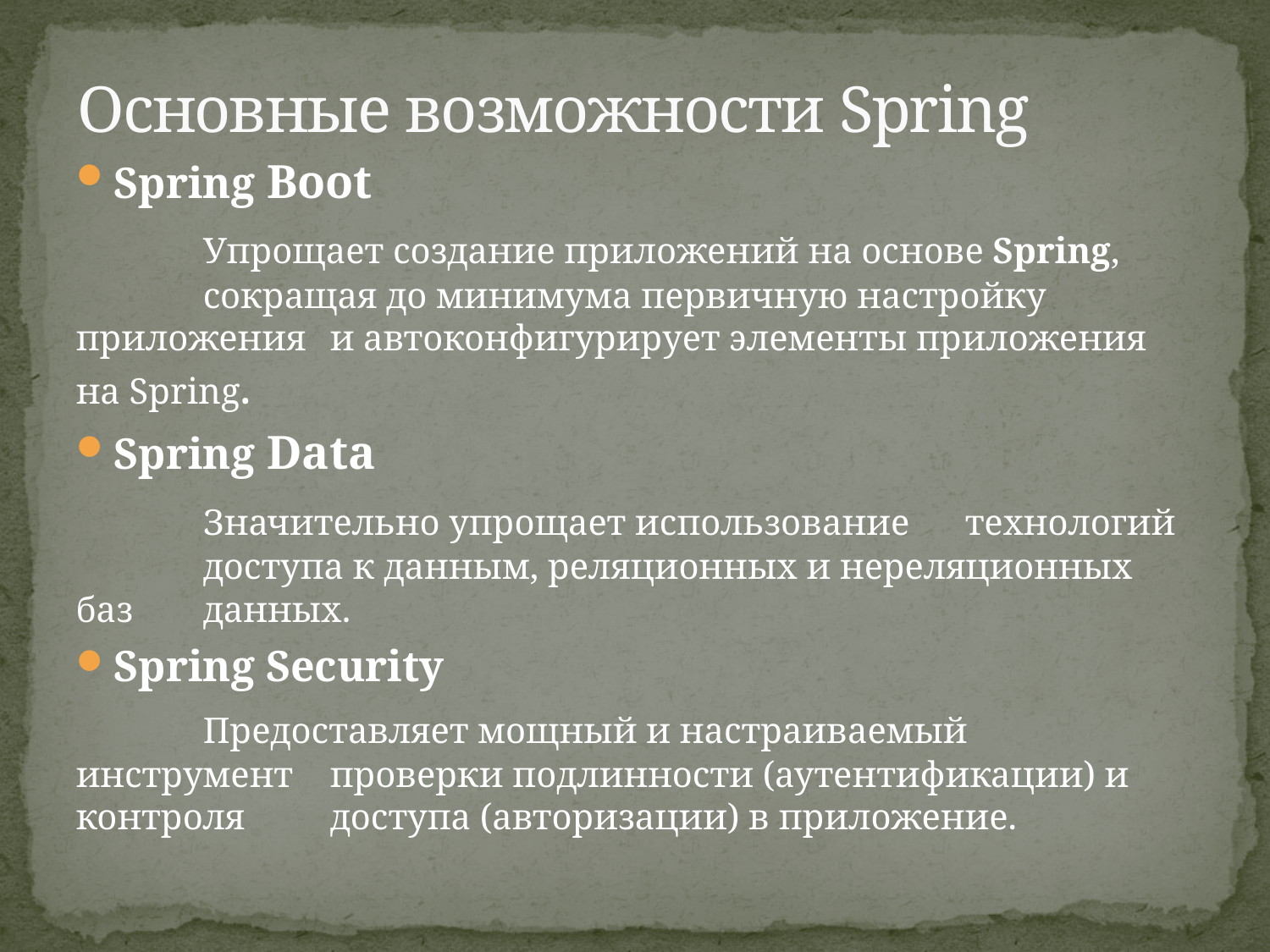

# Основные возможности Spring
Spring Boot
	Упрощает создание приложений на основе Spring, 	сокращая до минимума первичную настройку приложения 	и автоконфигурирует элементы приложения на Spring.
Spring Data
	Значительно упрощает использование 	технологий 	доступа к данным, реляционных и нереляционных баз 	данных.
Spring Security
	Предоставляет мощный и настраиваемый инструмент 	проверки подлинности (аутентификации) и контроля 	доступа (авторизации) в приложение.